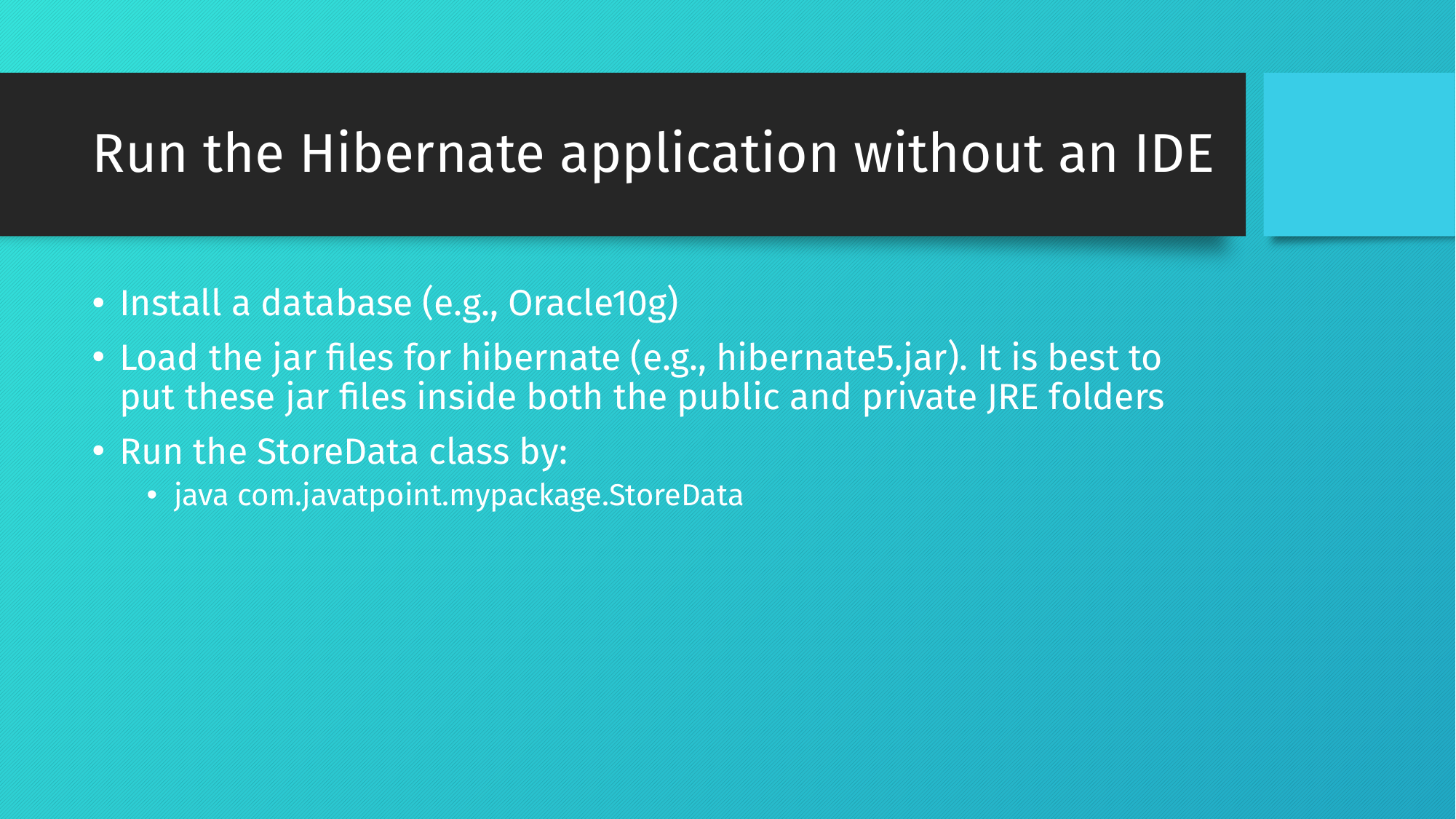

# Run the Hibernate application without an IDE
Install a database (e.g., Oracle10g)
Load the jar files for hibernate (e.g., hibernate5.jar). It is best to put these jar files inside both the public and private JRE folders
Run the StoreData class by:
java com.javatpoint.mypackage.StoreData